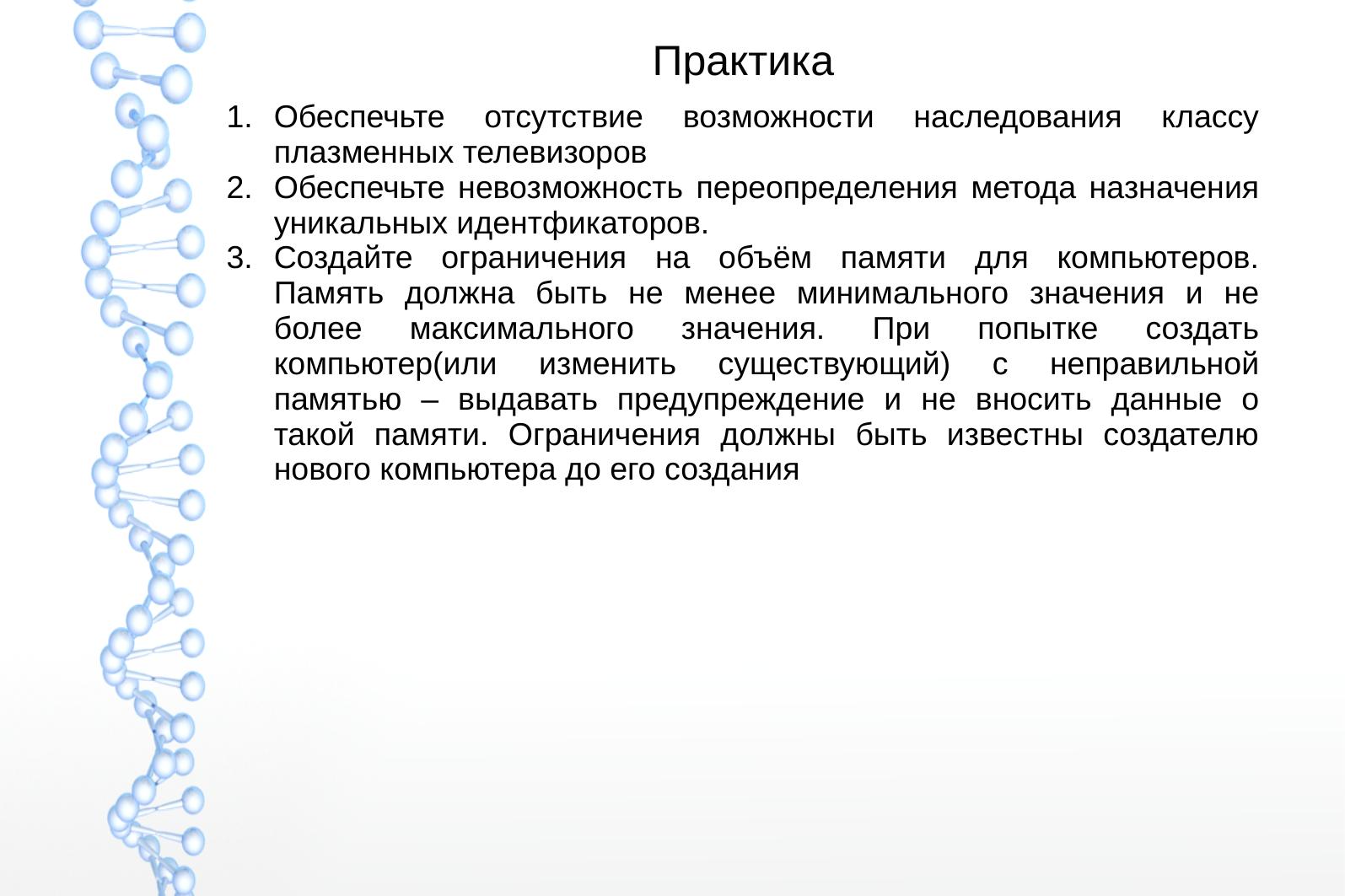

# Практика
Обеспечьте отсутствие возможности наследования классу плазменных телевизоров
Обеспечьте невозможность переопределения метода назначения уникальных идентфикаторов.
Создайте ограничения на объём памяти для компьютеров. Память должна быть не менее минимального значения и не более максимального значения. При попытке создать компьютер(или изменить существующий) с неправильной памятью – выдавать предупреждение и не вносить данные о такой памяти. Ограничения должны быть известны создателю нового компьютера до его создания